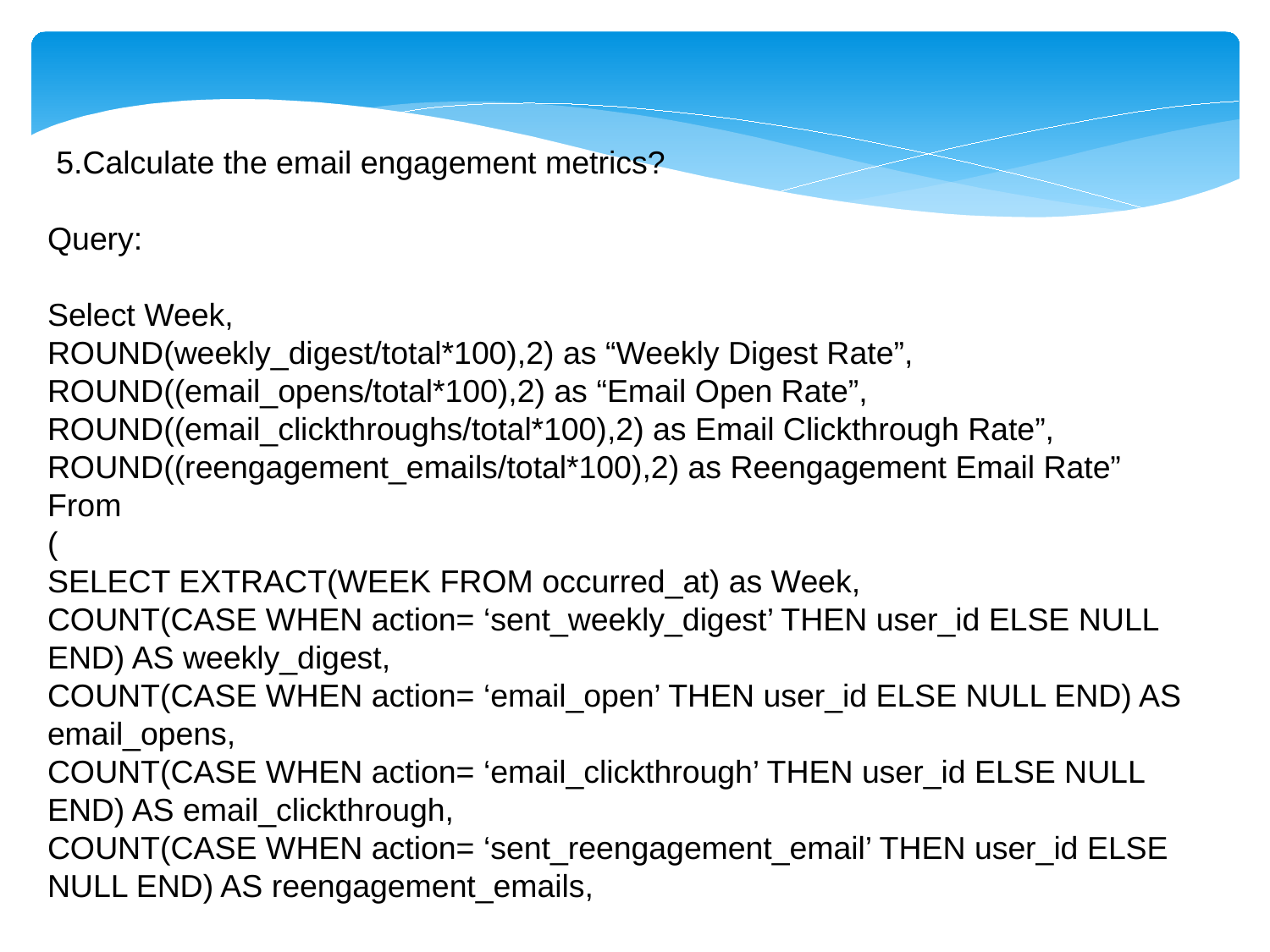

5.Calculate the email engagement metrics?

Query:

Select Week,
ROUND(weekly_digest/total*100),2) as “Weekly Digest Rate”,
ROUND((email_opens/total*100),2) as “Email Open Rate”,
ROUND((email_clickthroughs/total*100),2) as Email Clickthrough Rate”,
ROUND((reengagement_emails/total*100),2) as Reengagement Email Rate”
From
(
SELECT EXTRACT(WEEK FROM occurred_at) as Week,
COUNT(CASE WHEN action= ‘sent_weekly_digest’ THEN user_id ELSE NULL END) AS weekly_digest,
COUNT(CASE WHEN action= ‘email_open’ THEN user_id ELSE NULL END) AS email_opens,
COUNT(CASE WHEN action= ‘email_clickthrough’ THEN user_id ELSE NULL END) AS email_clickthrough,
COUNT(CASE WHEN action= ‘sent_reengagement_email’ THEN user_id ELSE NULL END) AS reengagement_emails,